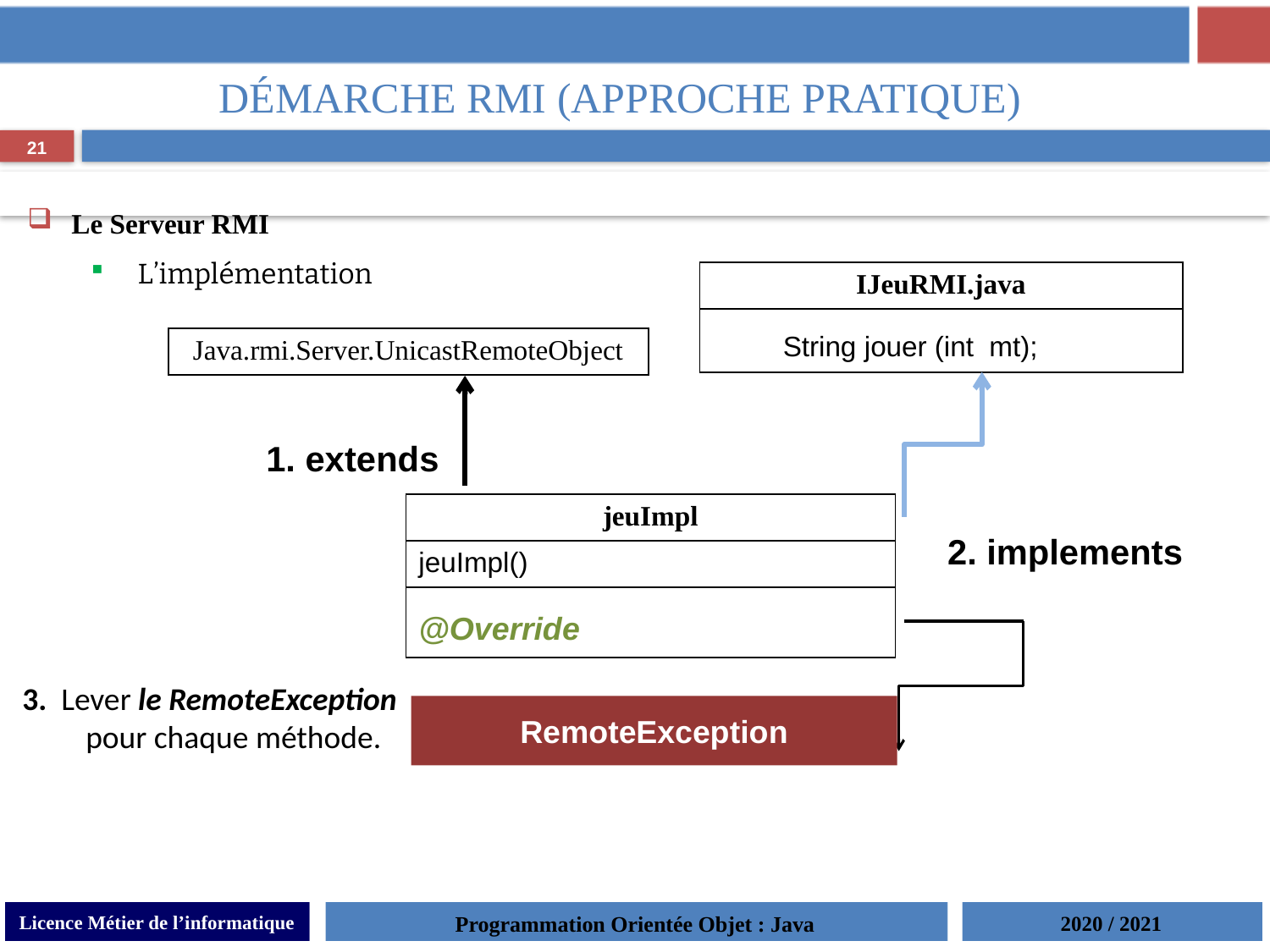

Démarche RMI (approche pratique)
21
  Le Serveur RMI
 L’implémentation
| IJeuRMI.java |
| --- |
| String jouer (int mt); |
| Java.rmi.Server.UnicastRemoteObject |
| --- |
1. extends
| jeuImpl |
| --- |
| jeuImpl() |
| @Override |
2. implements
3.  Lever le RemoteException pour chaque méthode.
RemoteException